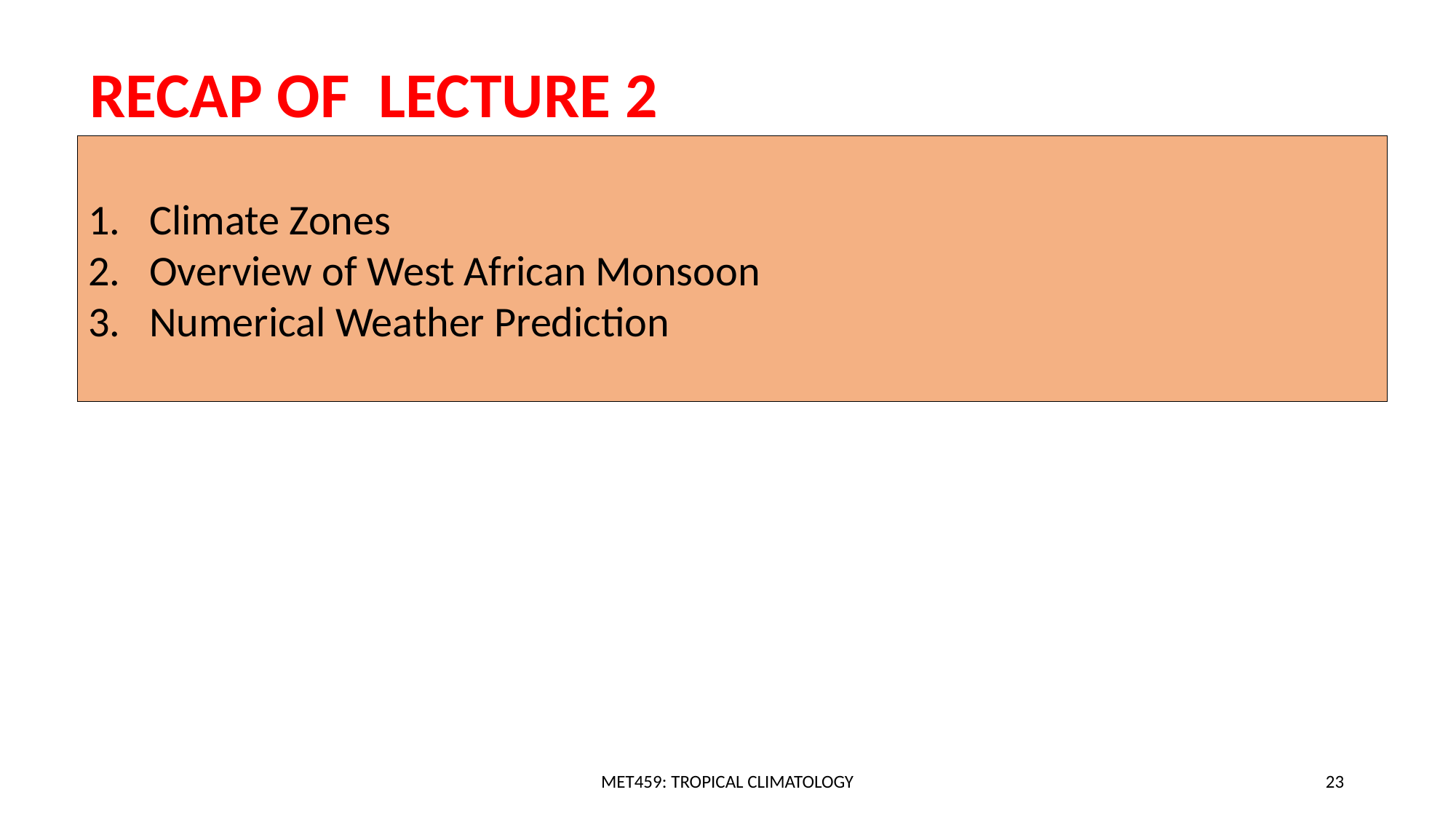

RECAP OF  LECTURE 2

Climate Zones
Overview of West African Monsoon
Numerical Weather Prediction

MET459: TROPICAL CLIMATOLOGY
23